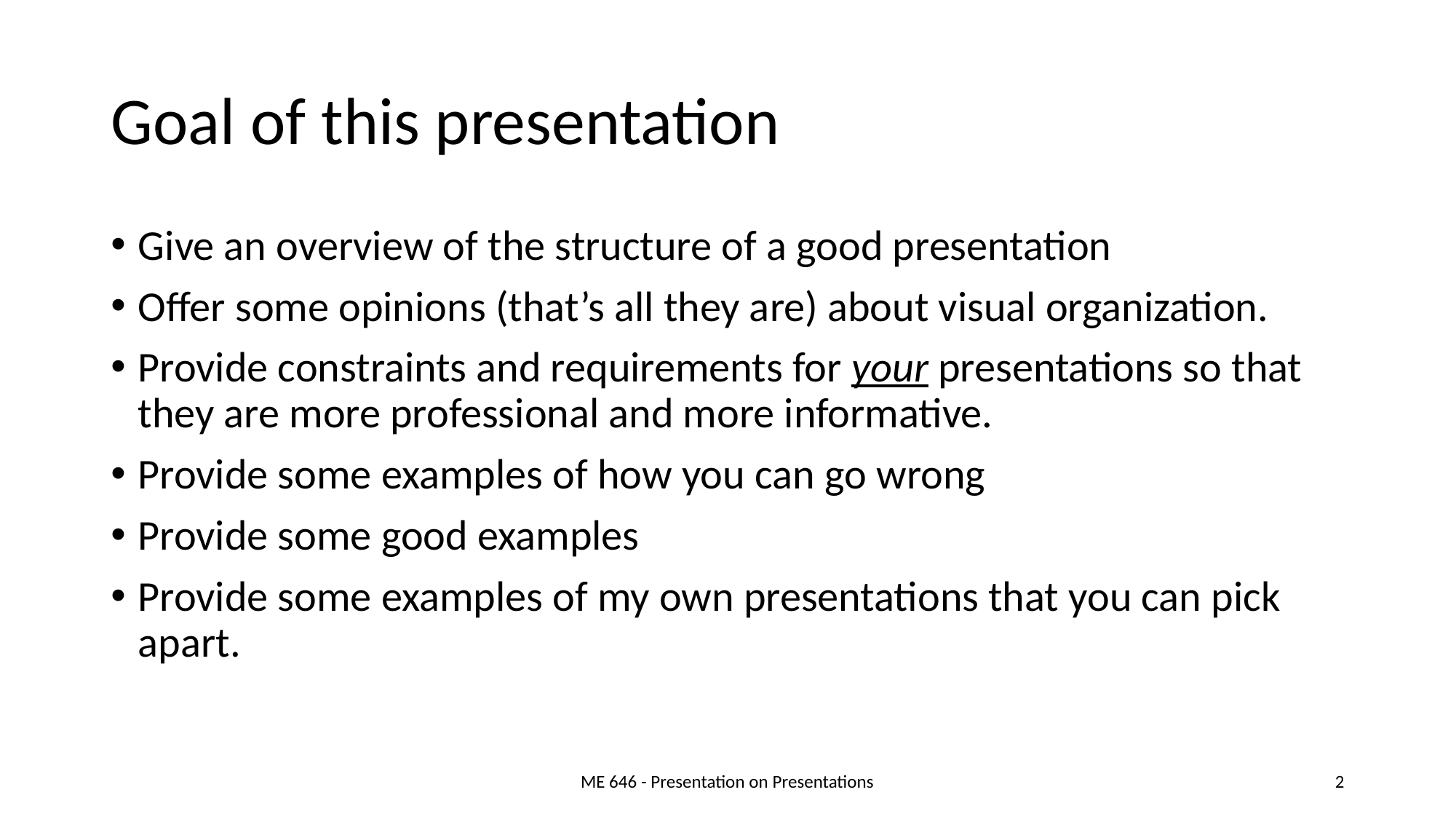

# Goal of this presentation
Give an overview of the structure of a good presentation
Offer some opinions (that’s all they are) about visual organization.
Provide constraints and requirements for your presentations so that they are more professional and more informative.
Provide some examples of how you can go wrong
Provide some good examples
Provide some examples of my own presentations that you can pick apart.
ME 646 - Presentation on Presentations
2